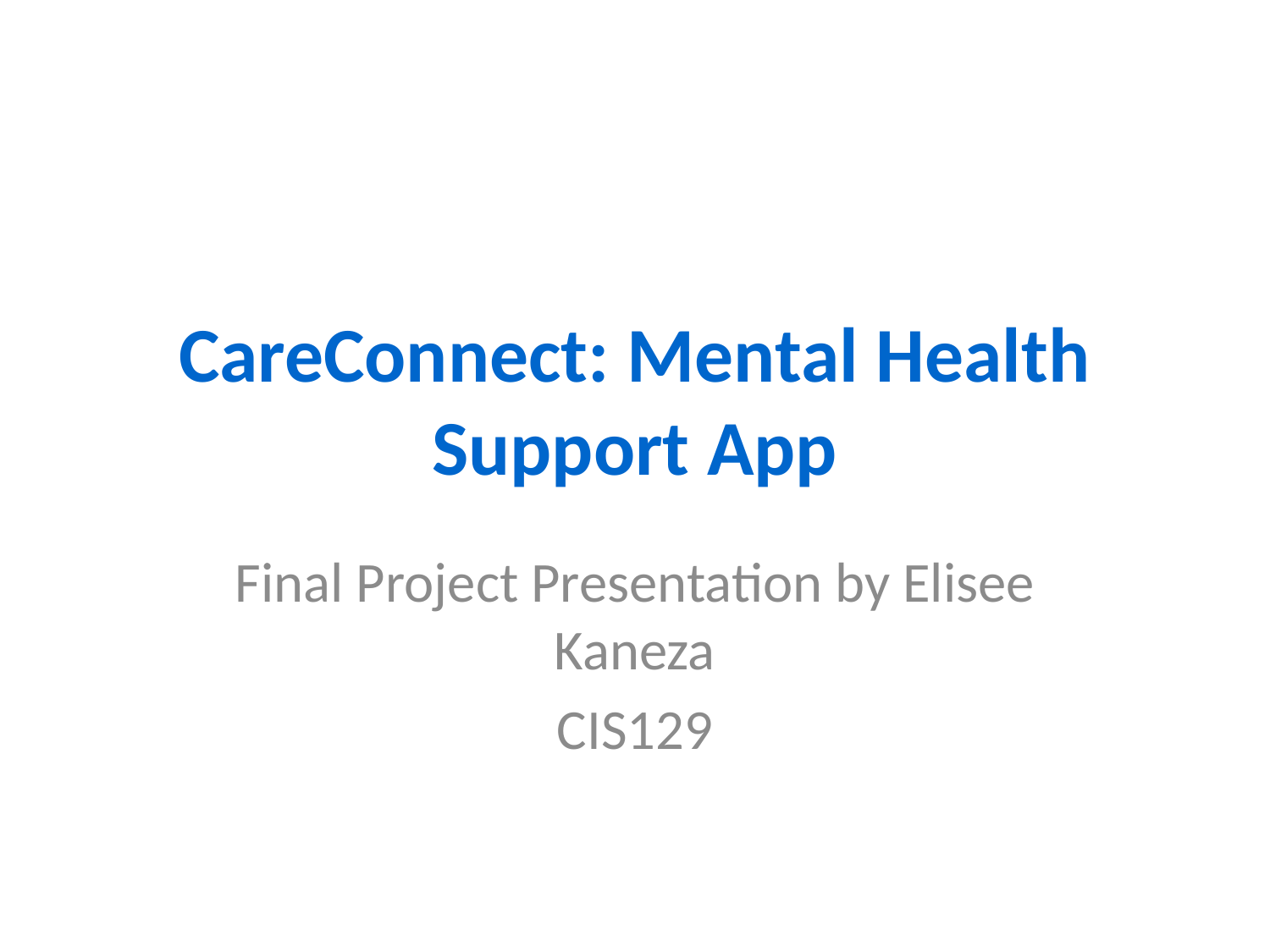

# CareConnect: Mental Health Support App
Final Project Presentation by Elisee Kaneza
CIS129